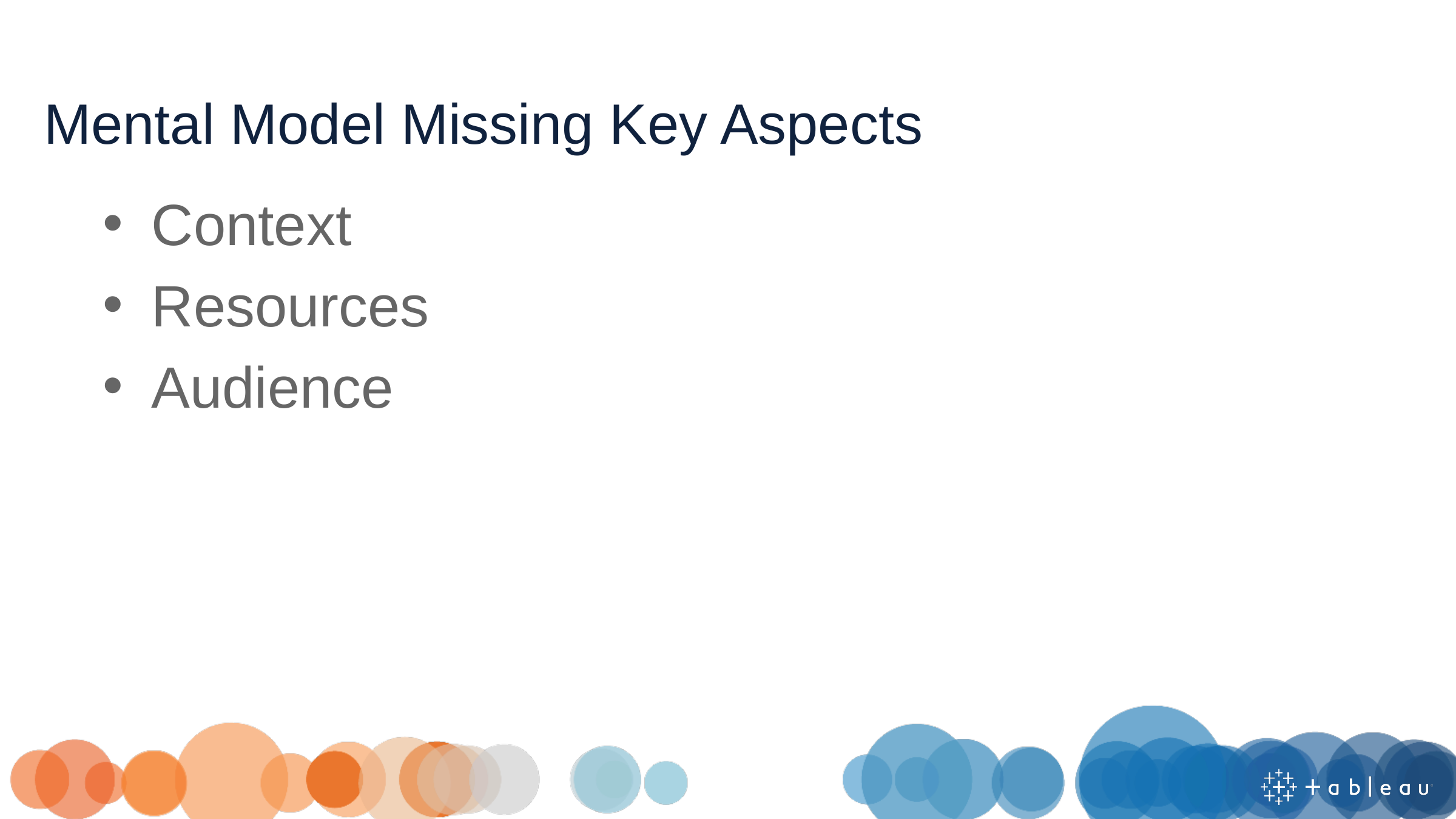

# Mental Model Missing Key Aspects
Context
Resources
Audience